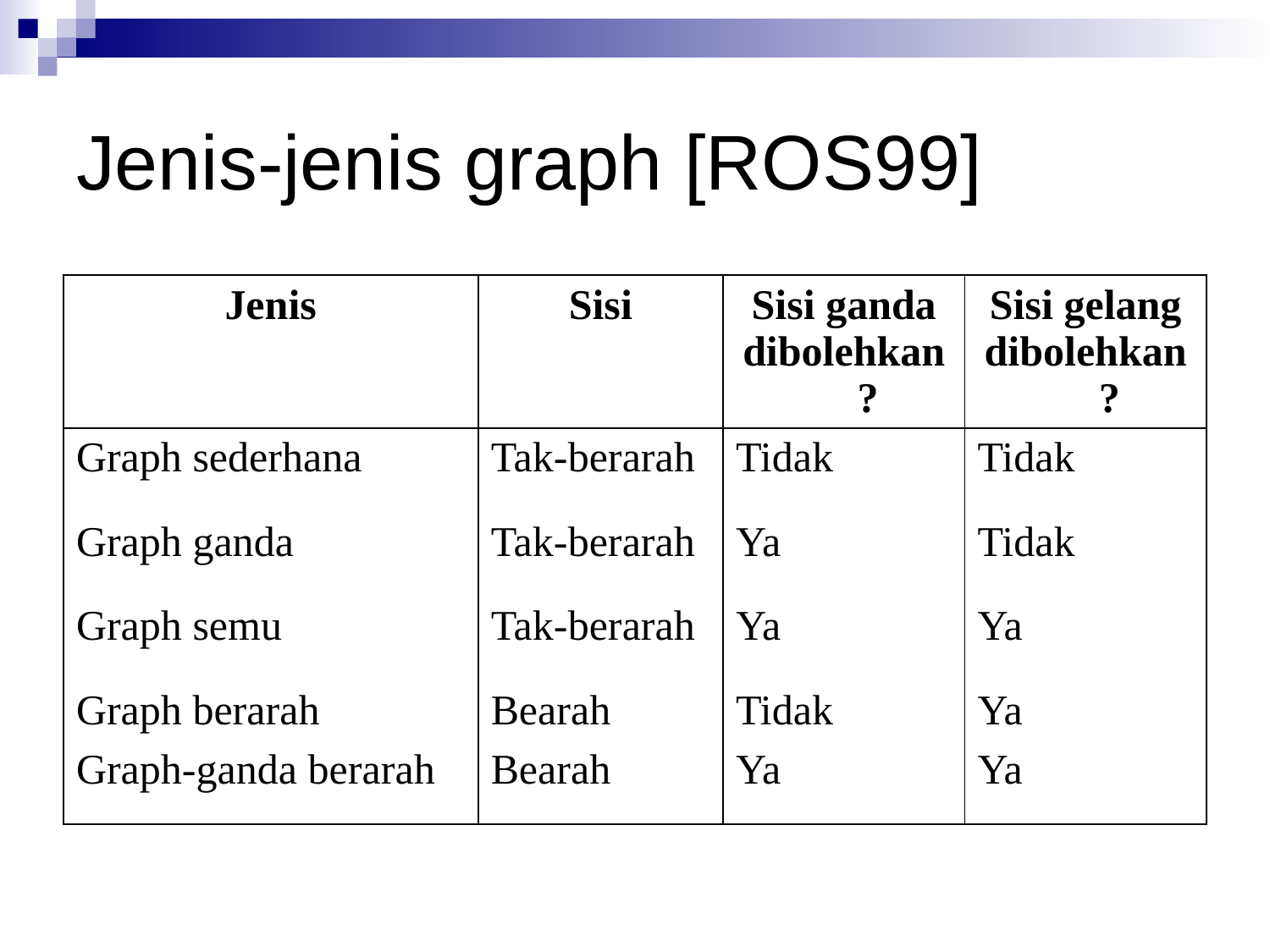

# Jenis-jenis graph [ROS99]
| Jenis | Sisi | Sisi ganda dibolehkan? | Sisi gelang dibolehkan? |
| --- | --- | --- | --- |
| Graph sederhana | Tak-berarah | Tidak | Tidak |
| Graph ganda | Tak-berarah | Ya | Tidak |
| Graph semu | Tak-berarah | Ya | Ya |
| Graph berarah | Bearah | Tidak | Ya |
| Graph-ganda berarah | Bearah | Ya | Ya |